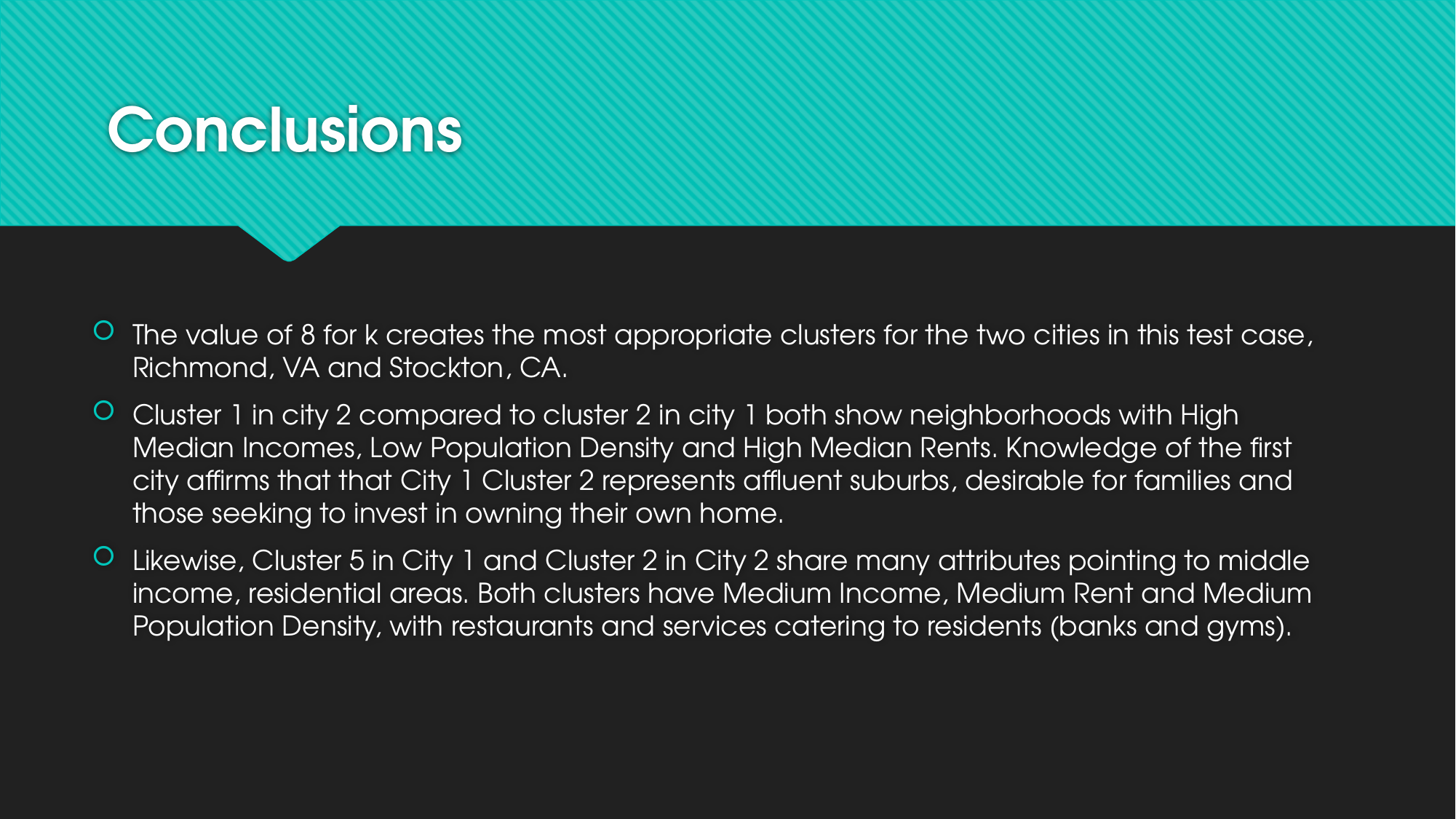

# Conclusions
The value of 8 for k creates the most appropriate clusters for the two cities in this test case, Richmond, VA and Stockton, CA.
Cluster 1 in city 2 compared to cluster 2 in city 1 both show neighborhoods with High Median Incomes, Low Population Density and High Median Rents. Knowledge of the first city affirms that that City 1 Cluster 2 represents affluent suburbs, desirable for families and those seeking to invest in owning their own home.
Likewise, Cluster 5 in City 1 and Cluster 2 in City 2 share many attributes pointing to middle income, residential areas. Both clusters have Medium Income, Medium Rent and Medium Population Density, with restaurants and services catering to residents (banks and gyms).